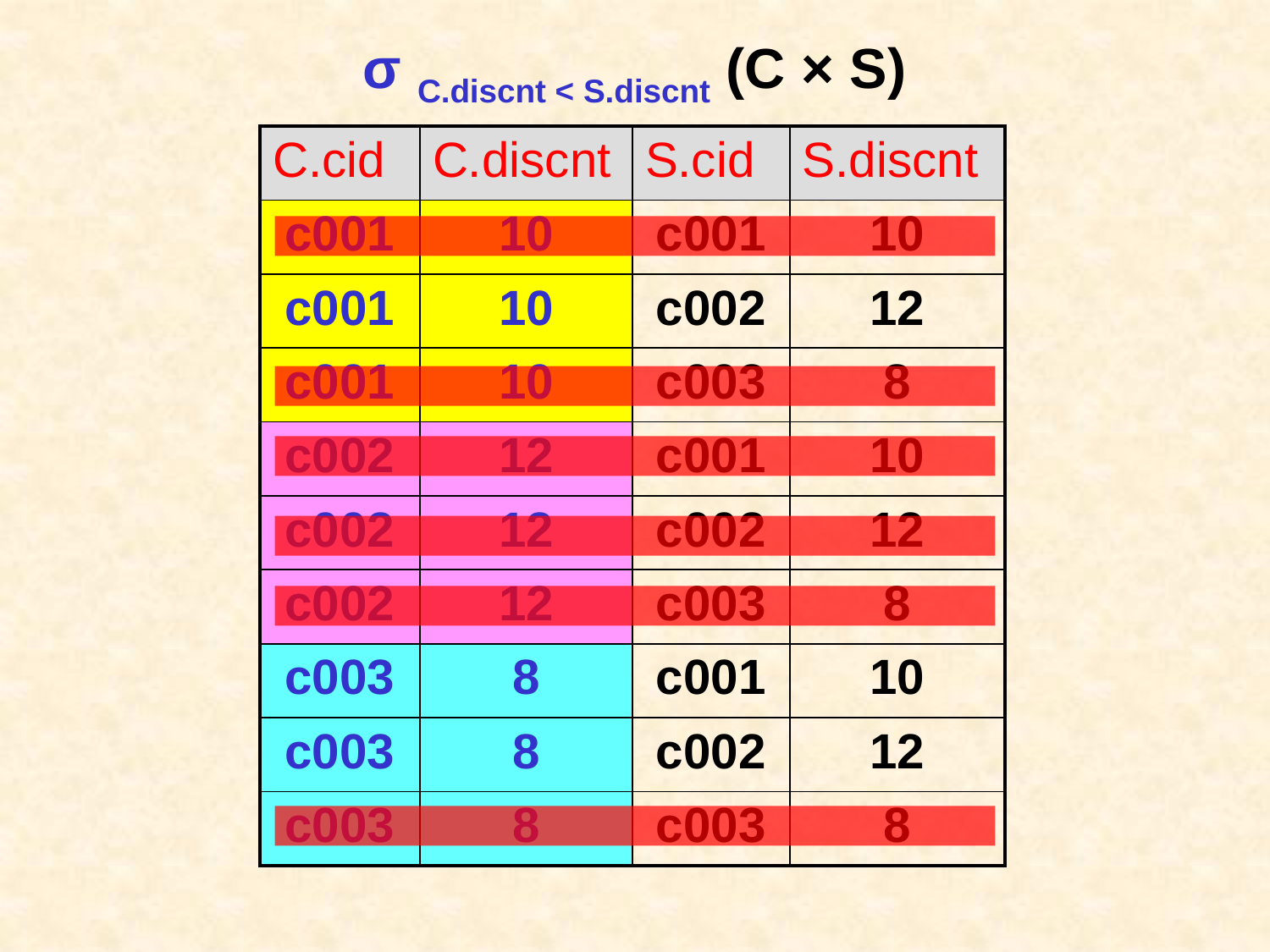

σ C.discnt < S.discnt (C × S)
| C.cid | C.discnt | S.cid | S.discnt |
| --- | --- | --- | --- |
| c001 | 10 | c001 | 10 |
| c001 | 10 | c002 | 12 |
| c001 | 10 | c003 | 8 |
| c002 | 12 | c001 | 10 |
| c002 | 12 | c002 | 12 |
| c002 | 12 | c003 | 8 |
| c003 | 8 | c001 | 10 |
| c003 | 8 | c002 | 12 |
| c003 | 8 | c003 | 8 |